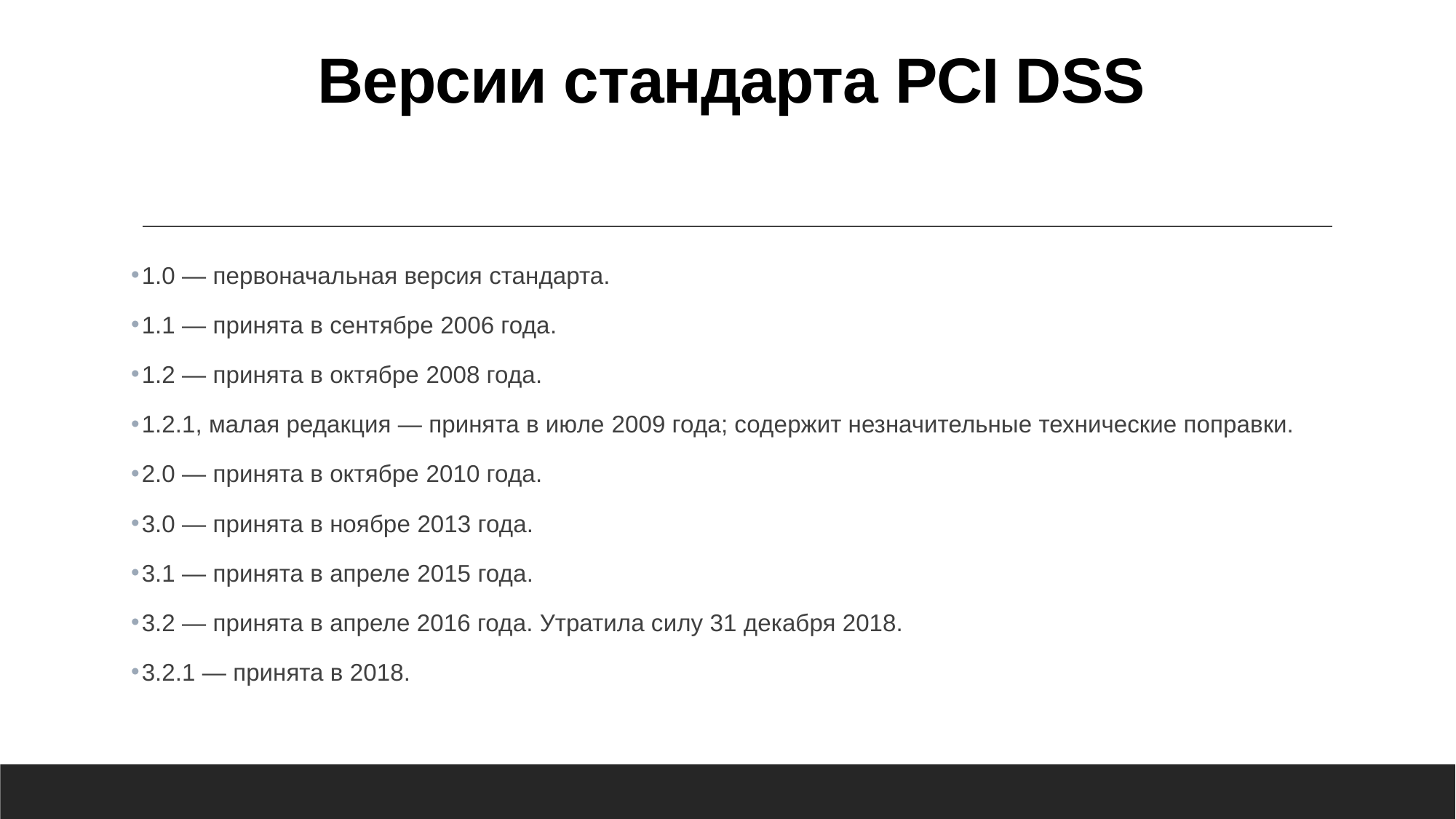

# Версии стандарта PCI DSS
1.0 — первоначальная версия стандарта.
1.1 — принята в сентябре 2006 года.
1.2 — принята в октябре 2008 года.
1.2.1, малая редакция — принята в июле 2009 года; содержит незначительные технические поправки.
2.0 — принята в октябре 2010 года.
3.0 — принята в ноябре 2013 года.
3.1 — принята в апреле 2015 года.
3.2 — принята в апреле 2016 года. Утратила силу 31 декабря 2018.
3.2.1 — принята в 2018.